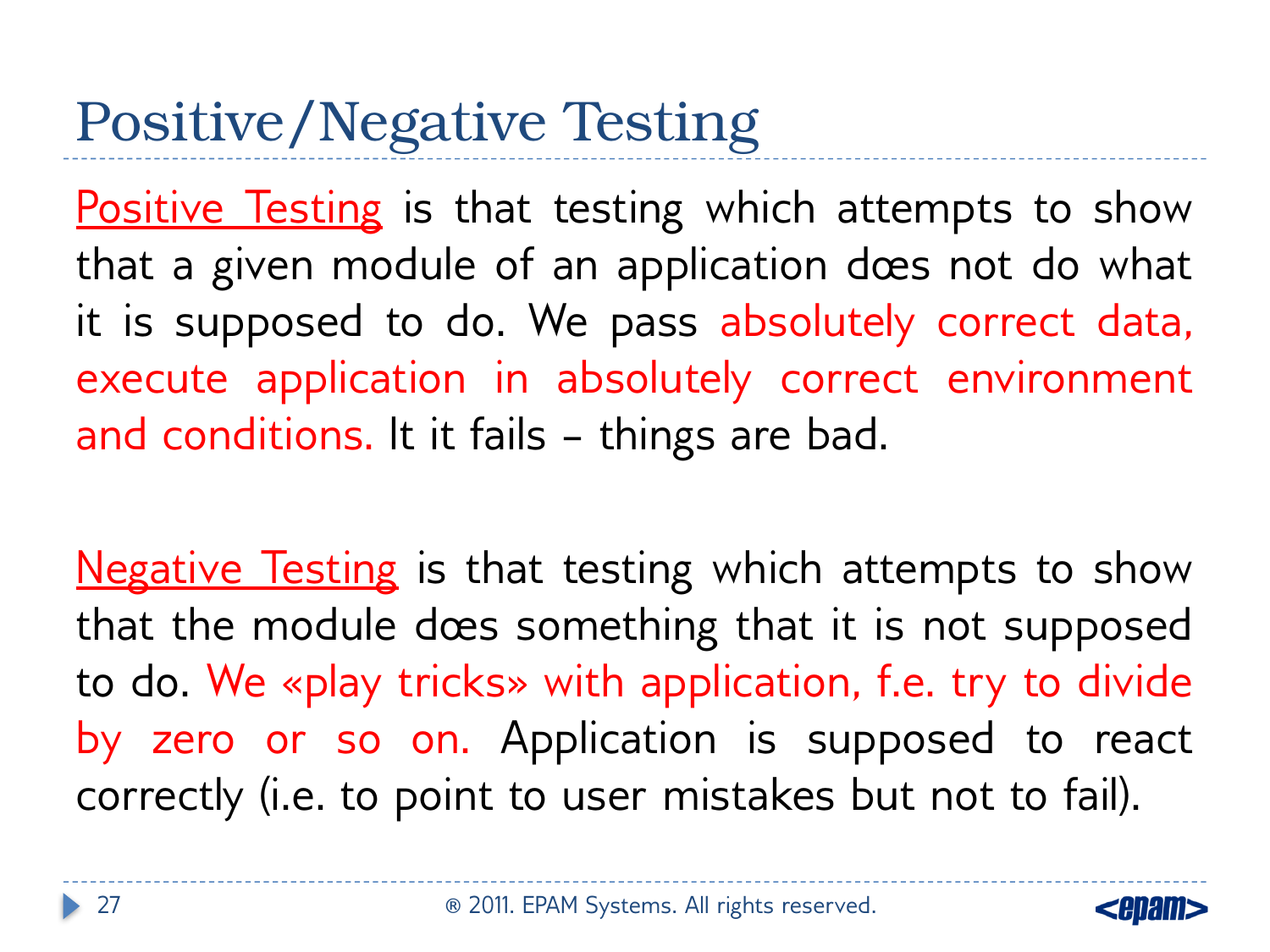

# Positive/Negative Testing
Positive Testing is that testing which attempts to show that a given module of an application does not do what it is supposed to do. We pass absolutely correct data, execute application in absolutely correct environment and conditions. It it fails – things are bad.

Negative Testing is that testing which attempts to show that the module does something that it is not supposed to do. We «play tricks» with application, f.e. try to divide by zero or so on. Application is supposed to react correctly (i.e. to point to user mistakes but not to fail).

27
® 2011. EPAM Systems. All rights reserved.